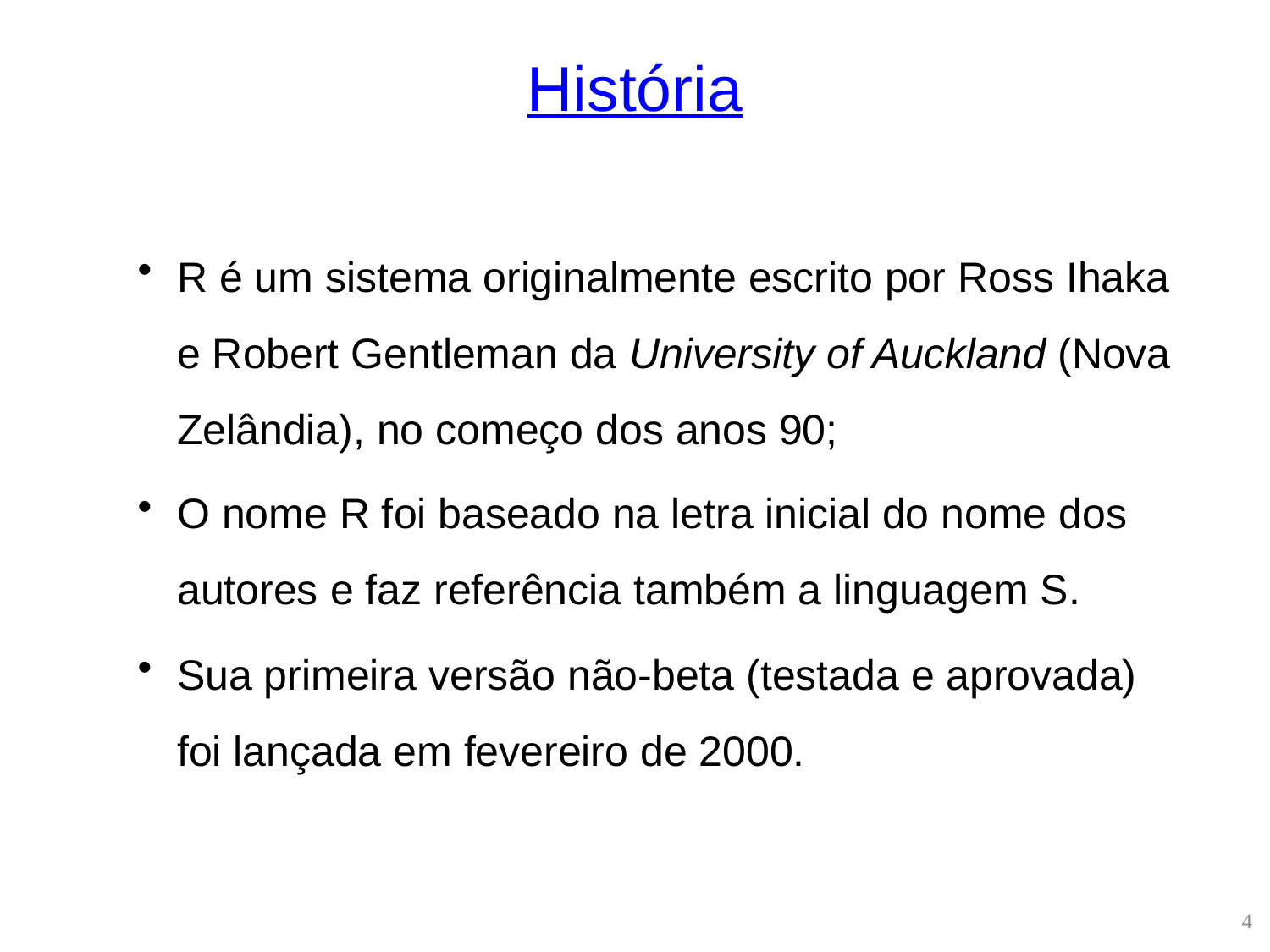

# História
R é um sistema originalmente escrito por Ross Ihaka e Robert Gentleman da University of Auckland (Nova Zelândia), no começo dos anos 90;
O nome R foi baseado na letra inicial do nome dos autores e faz referência também a linguagem S.
Sua primeira versão não-beta (testada e aprovada) foi lançada em fevereiro de 2000.
4